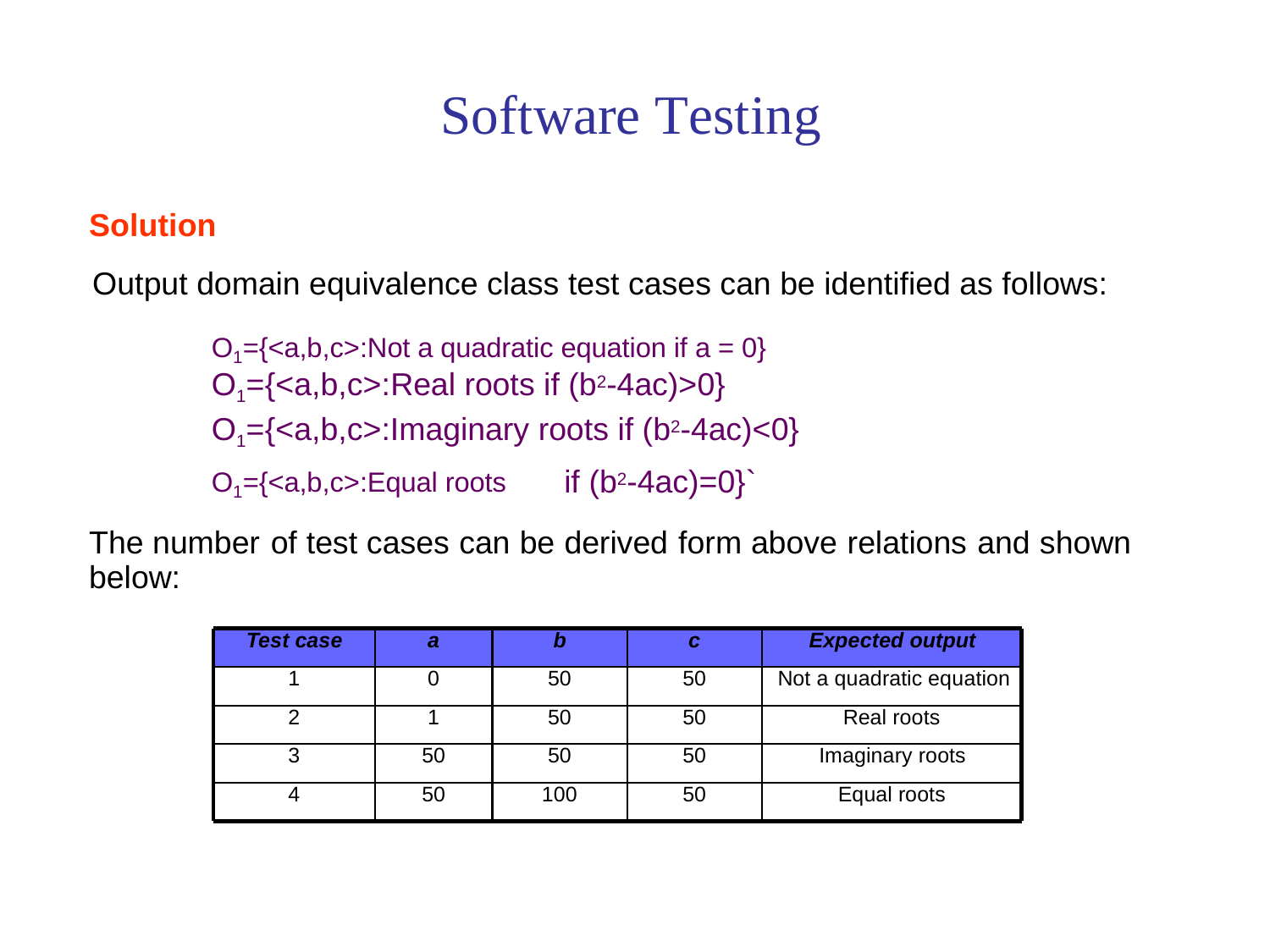

Software Testing
Solution
Output domain equivalence class test cases can be identified as follows:
O1={<a,b,c>:Not a quadratic equation if a = 0}
O1={<a,b,c>:Real roots if (b2-4ac)>0}
O1={<a,b,c>:Imaginary roots if (b2-4ac)<0}
if (b2-4ac)=0}`
O1={<a,b,c>:Equal roots
The number
below:
of
test
cases
can
be
derived
form
above
relations
and
shown

Test case
a
b
c
Expected output
1

0
50
50
Not a quadratic equation
2

1
50
50
Real roots
3

50
50
50
Imaginary roots

4
50
100
50
Equal roots